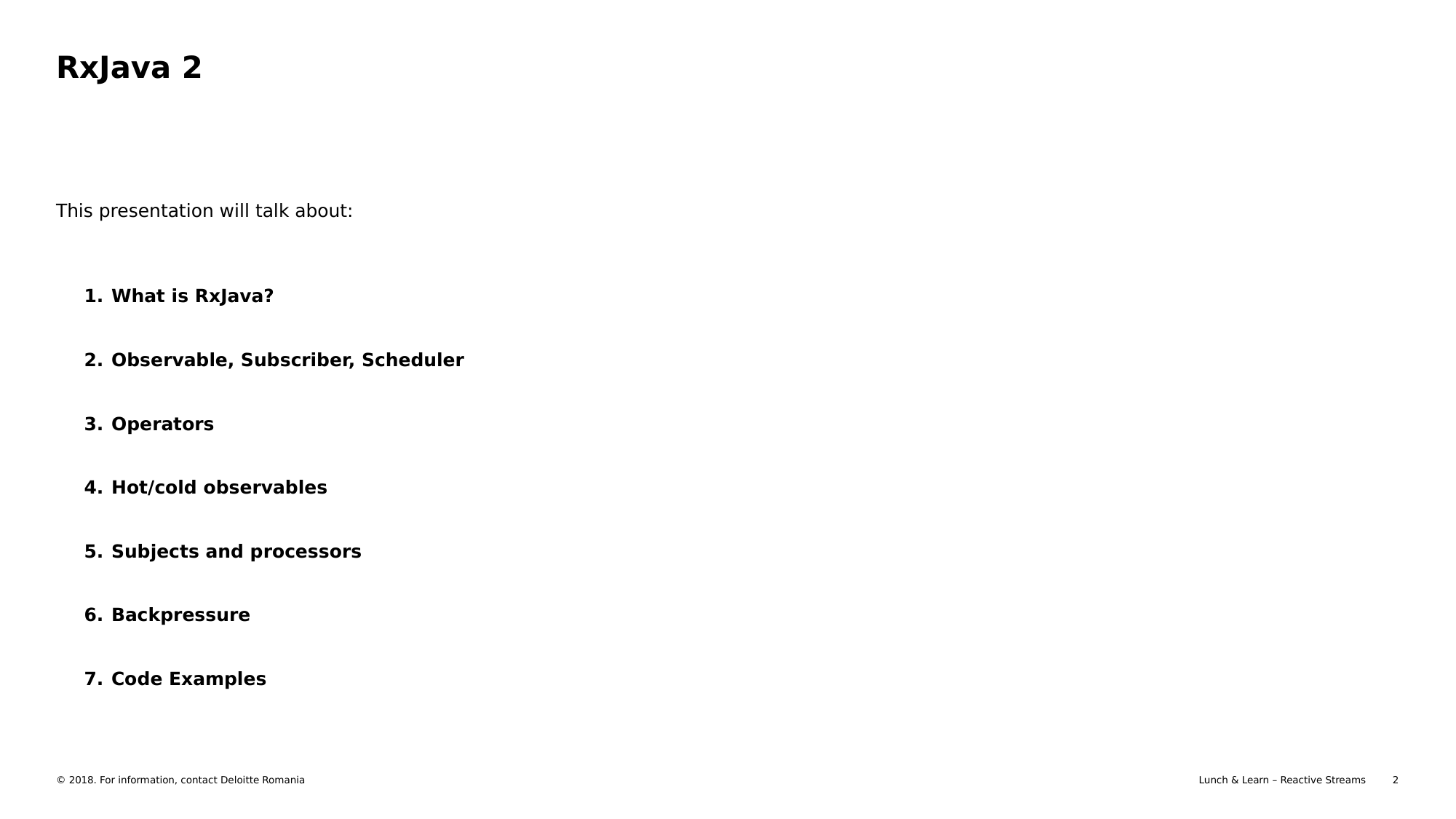

# RxJava 2

This presentation will talk about:
What is RxJava?
Observable, Subscriber, Scheduler
Operators
Hot/cold observables
Subjects and processors
Backpressure
Code Examples